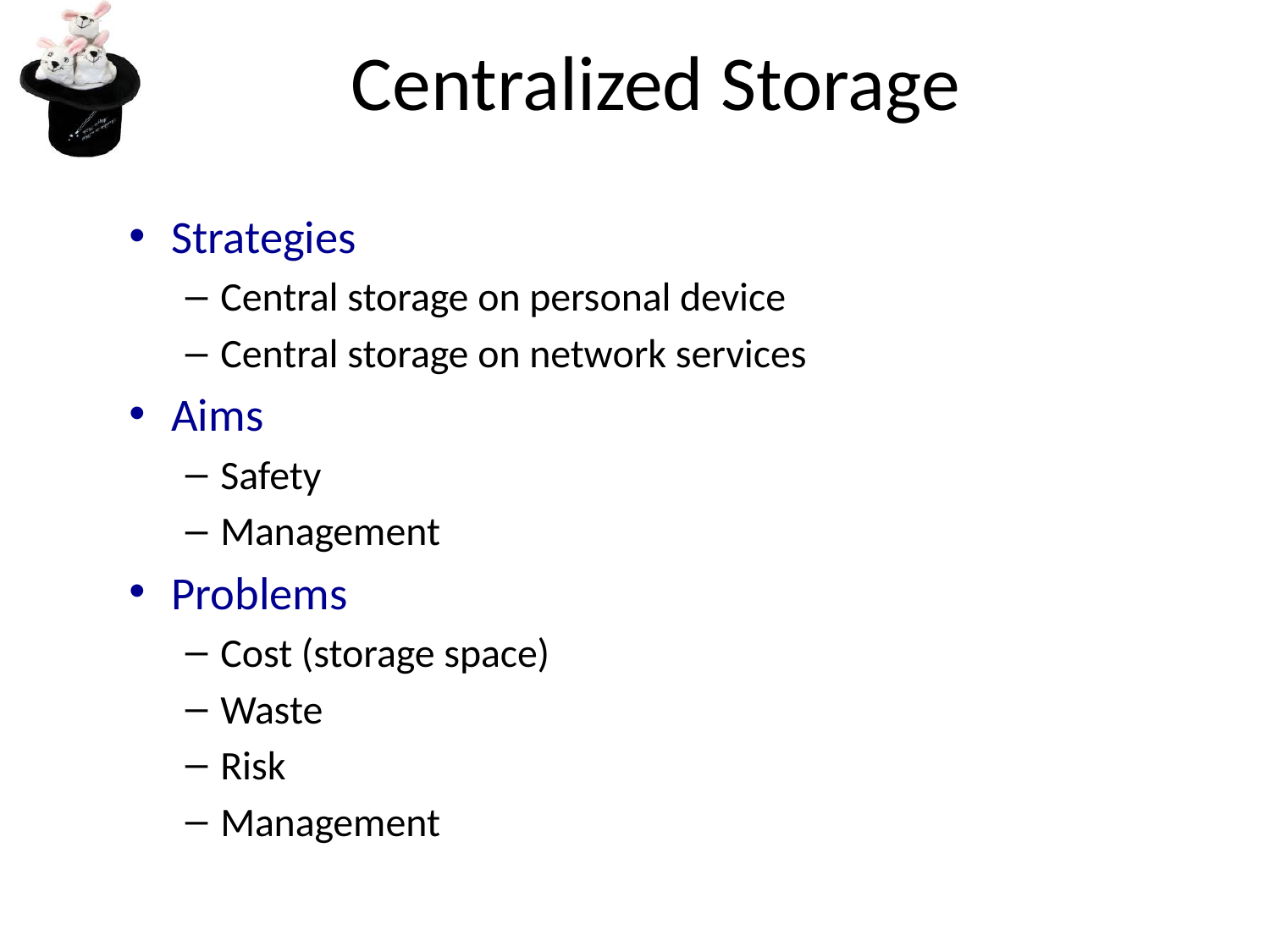

# Centralized Storage
Strategies
Central storage on personal device
Central storage on network services
Aims
Safety
Management
Problems
Cost (storage space)
Waste
Risk
Management